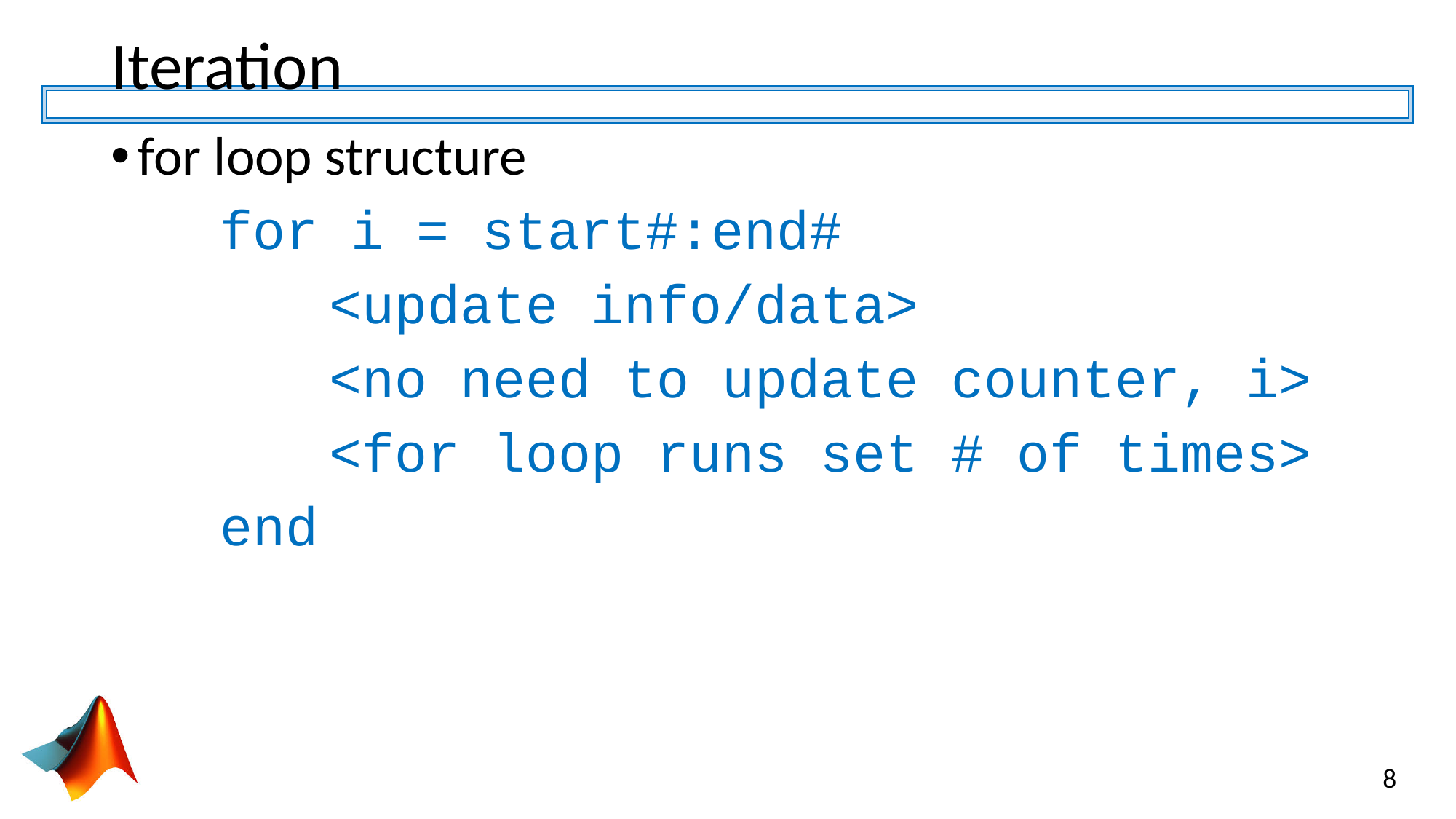

# Iteration
for loop structure
	for i = start#:end#
		<update info/data>
		<no need to update counter, i>
		<for loop runs set # of times>
	end
8